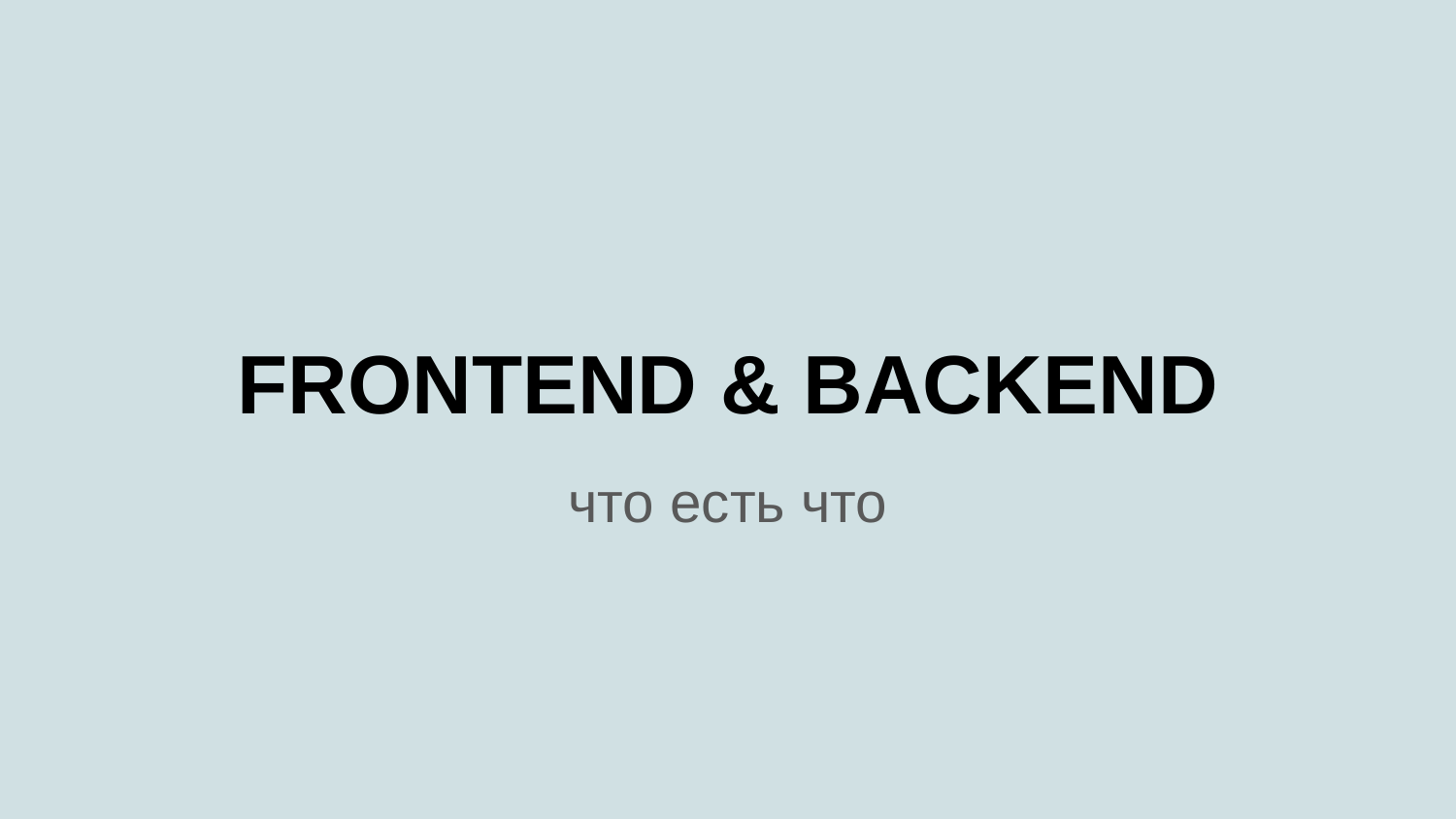

# FRONTEND & BACKEND
что есть что